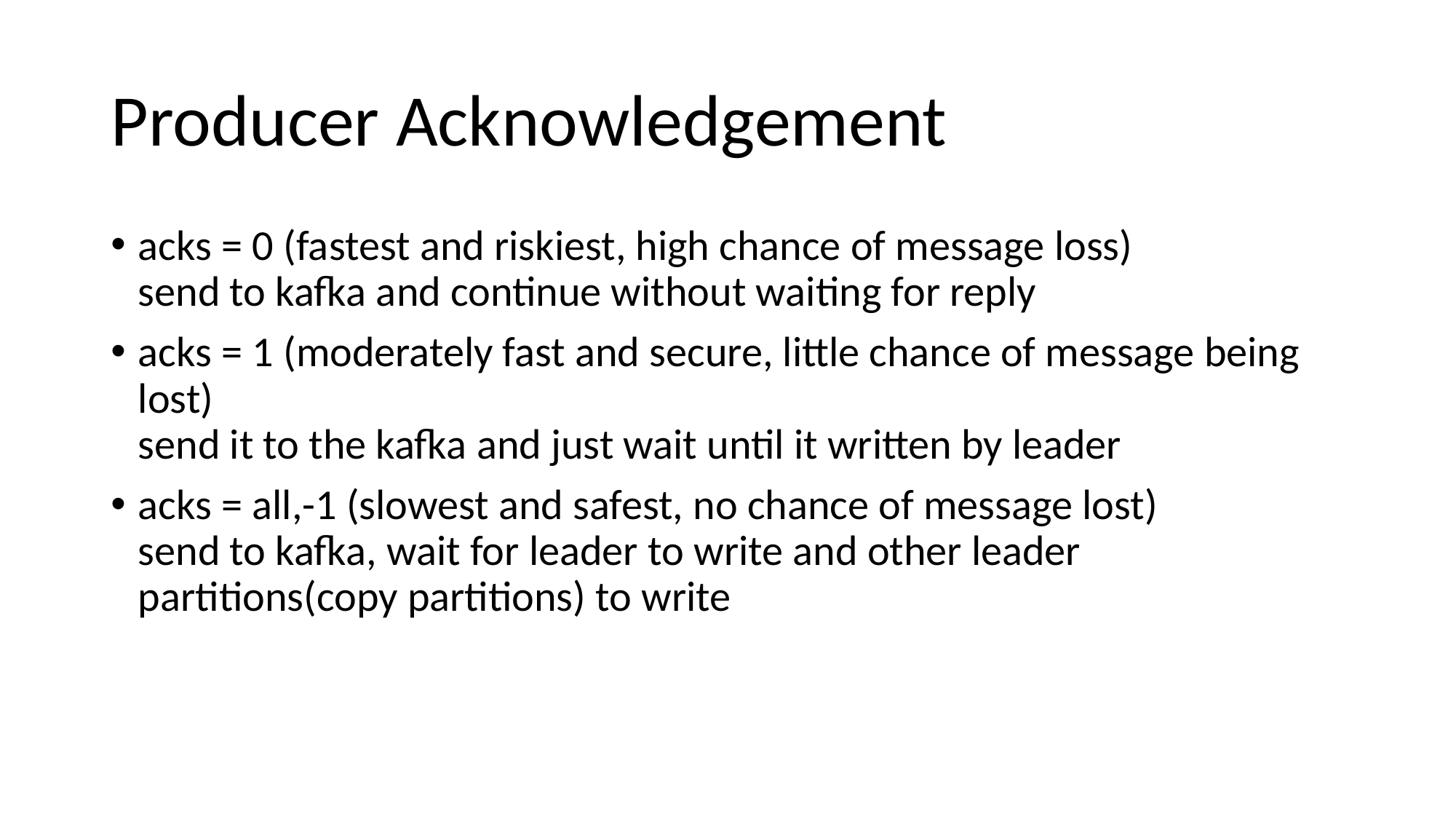

# Producer Acknowledgement
acks = 0 (fastest and riskiest, high chance of message loss)
send to kafka and continue without waiting for reply
acks = 1 (moderately fast and secure, little chance of message being lost)
send it to the kafka and just wait until it written by leader
acks = all,-1 (slowest and safest, no chance of message lost)
send to kafka, wait for leader to write and other leader partitions(copy partitions) to write